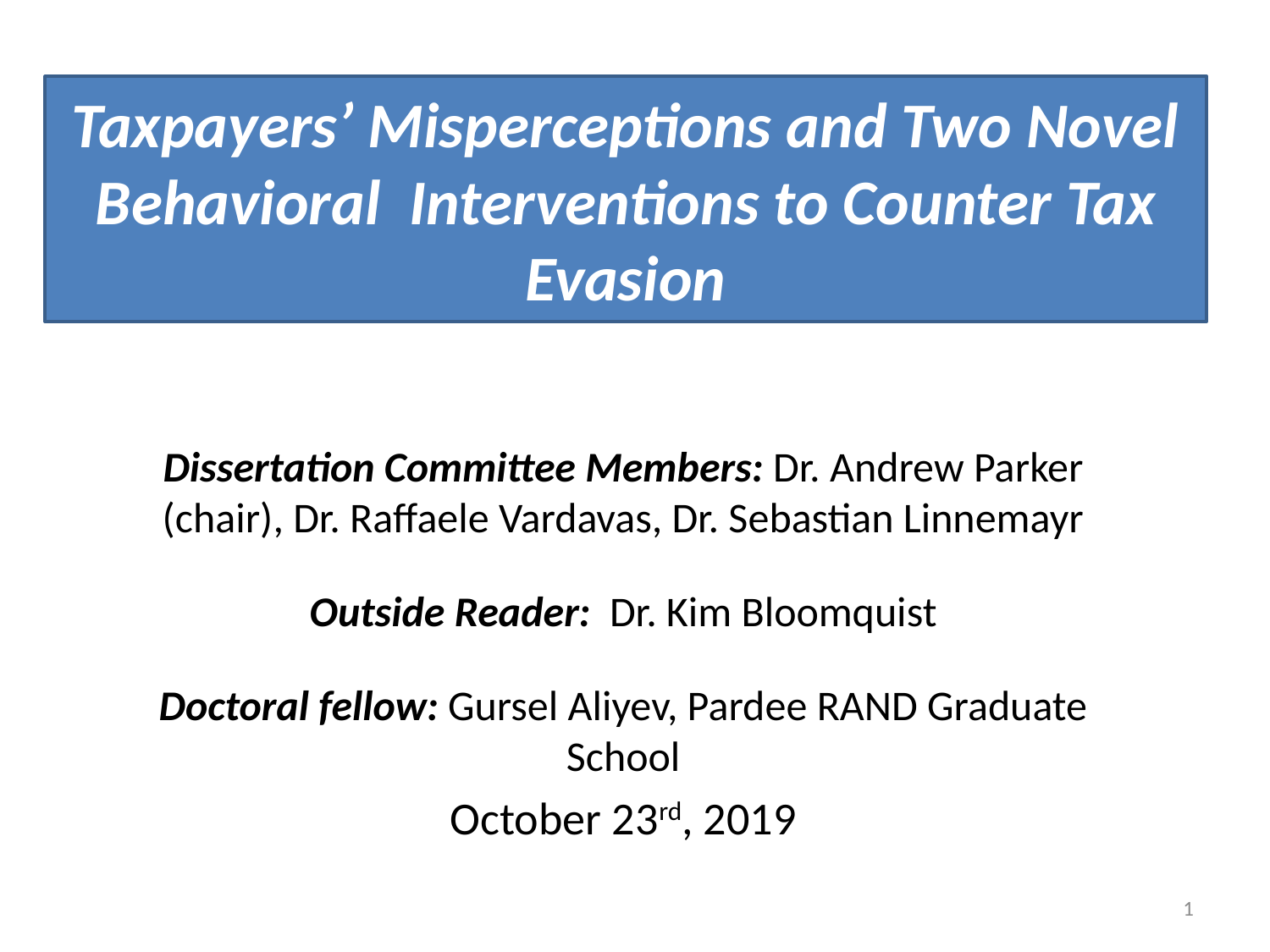

# Taxpayers’ Misperceptions and Two Novel Behavioral  Interventions to Counter Tax Evasion

Dissertation Committee Members: Dr. Andrew Parker (chair), Dr. Raffaele Vardavas, Dr. Sebastian Linnemayr

Outside Reader:  Dr. Kim Bloomquist

Doctoral fellow: Gursel Aliyev, Pardee RAND Graduate School
October 23rd, 2019

1